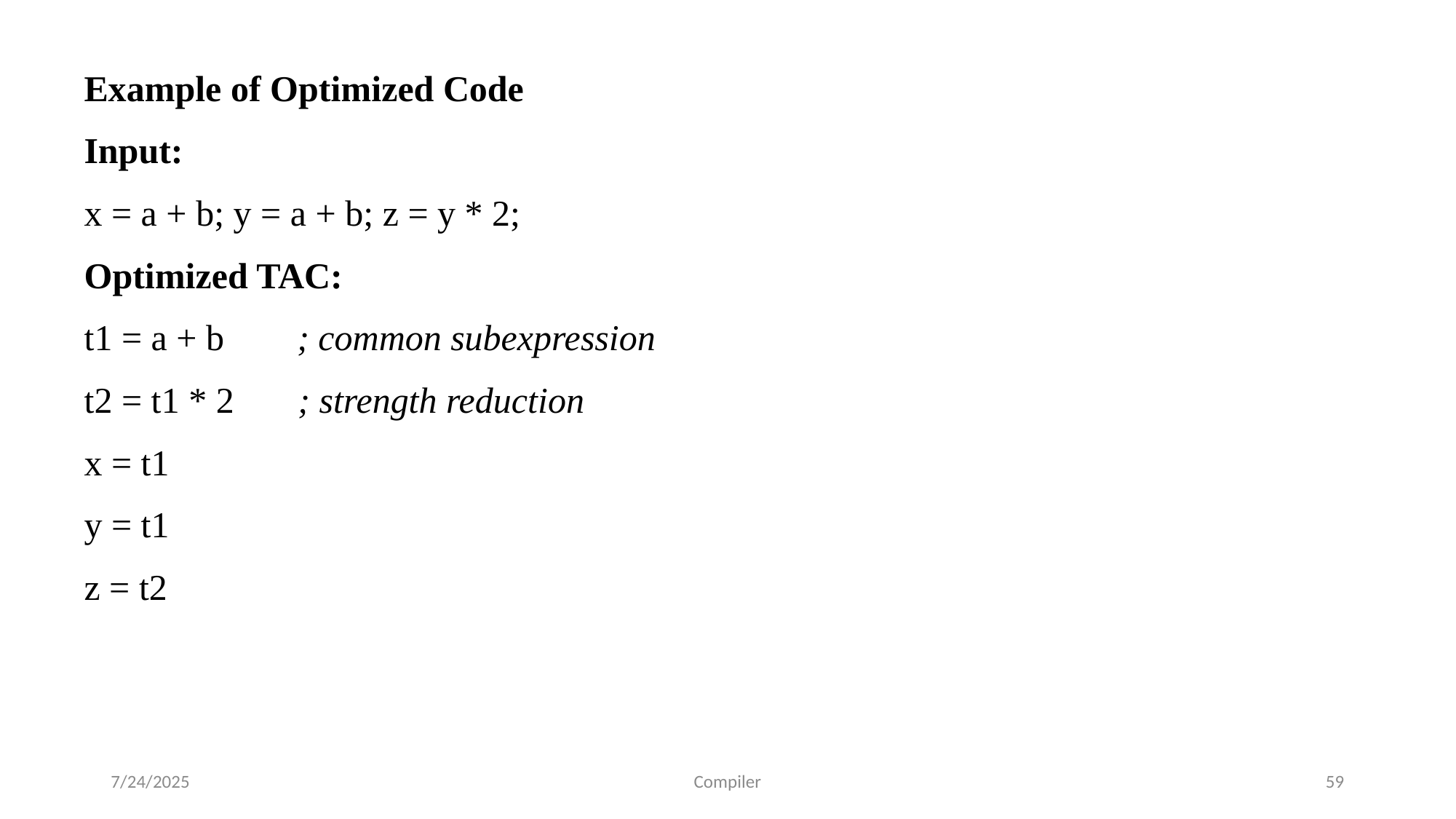

Example of Optimized Code
Input:
x = a + b; y = a + b; z = y * 2;
Optimized TAC:
t1 = a + b        ; common subexpression
t2 = t1 * 2       ; strength reduction
x = t1
y = t1
z = t2
7/24/2025
Compiler
59